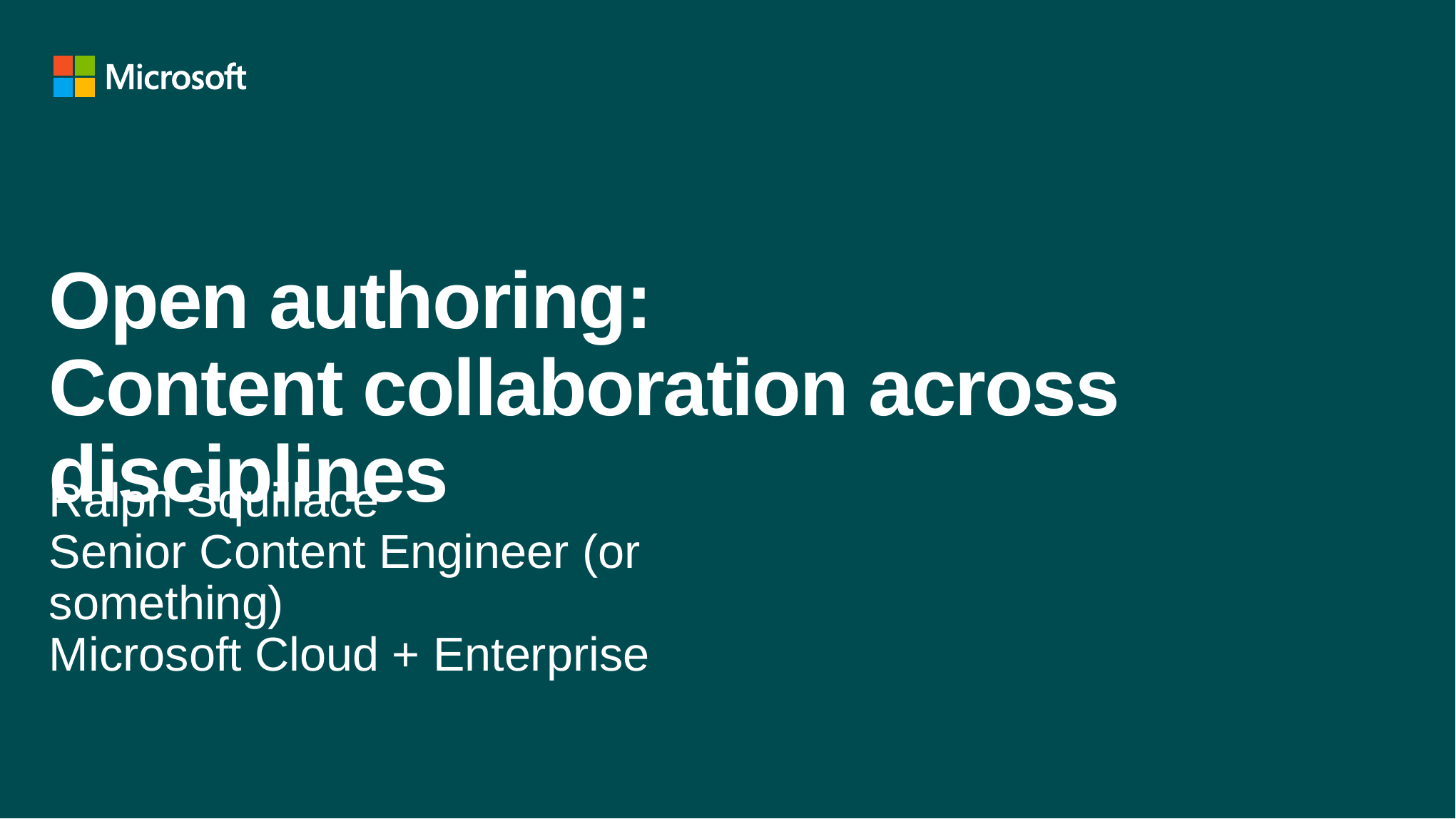

# Open authoring: Content collaboration across disciplines
Ralph Squillace
Senior Content Engineer (or something)
Microsoft Cloud + Enterprise